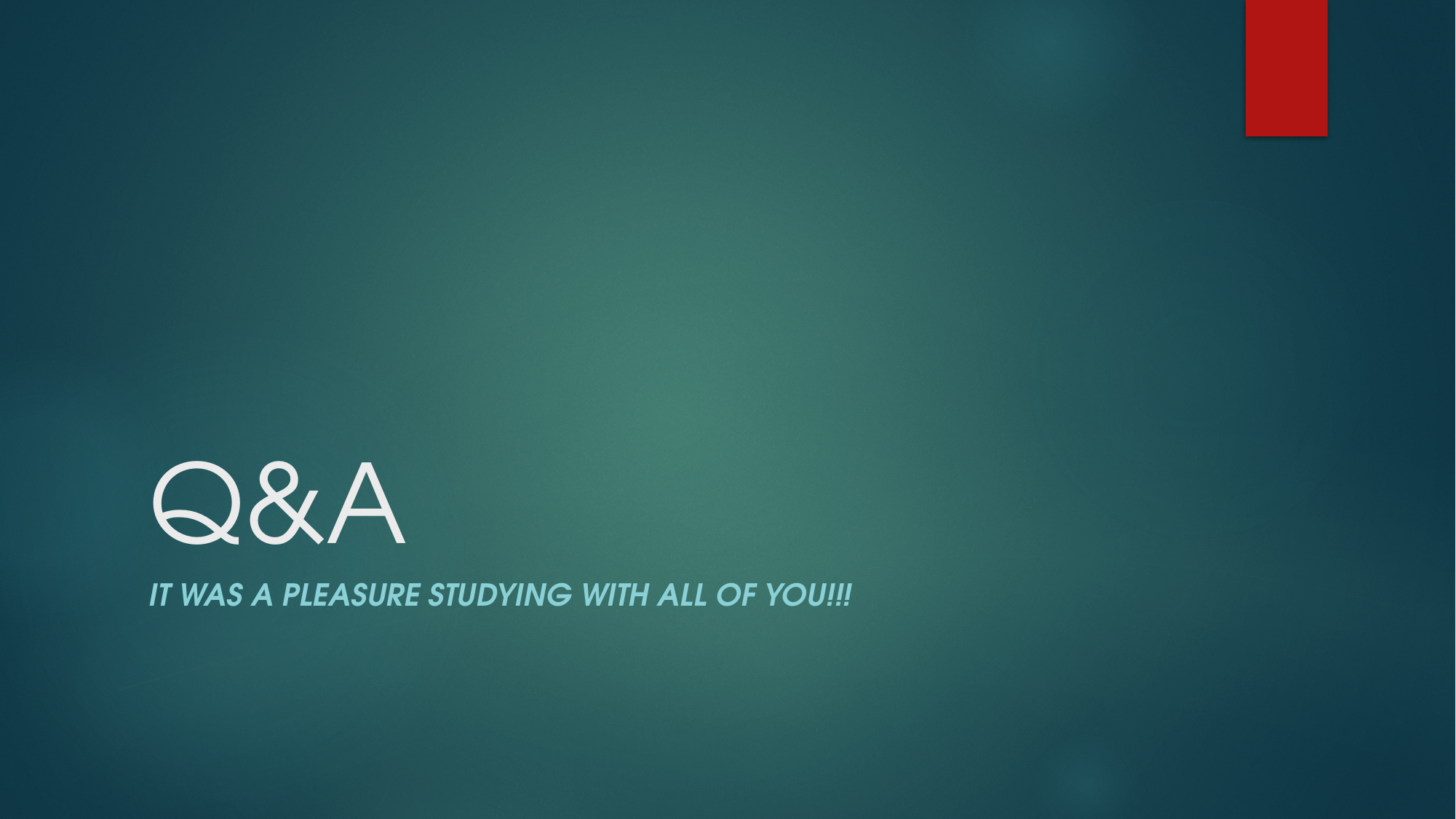

# Q&A
It was a Pleasure Studying with All of You!!!